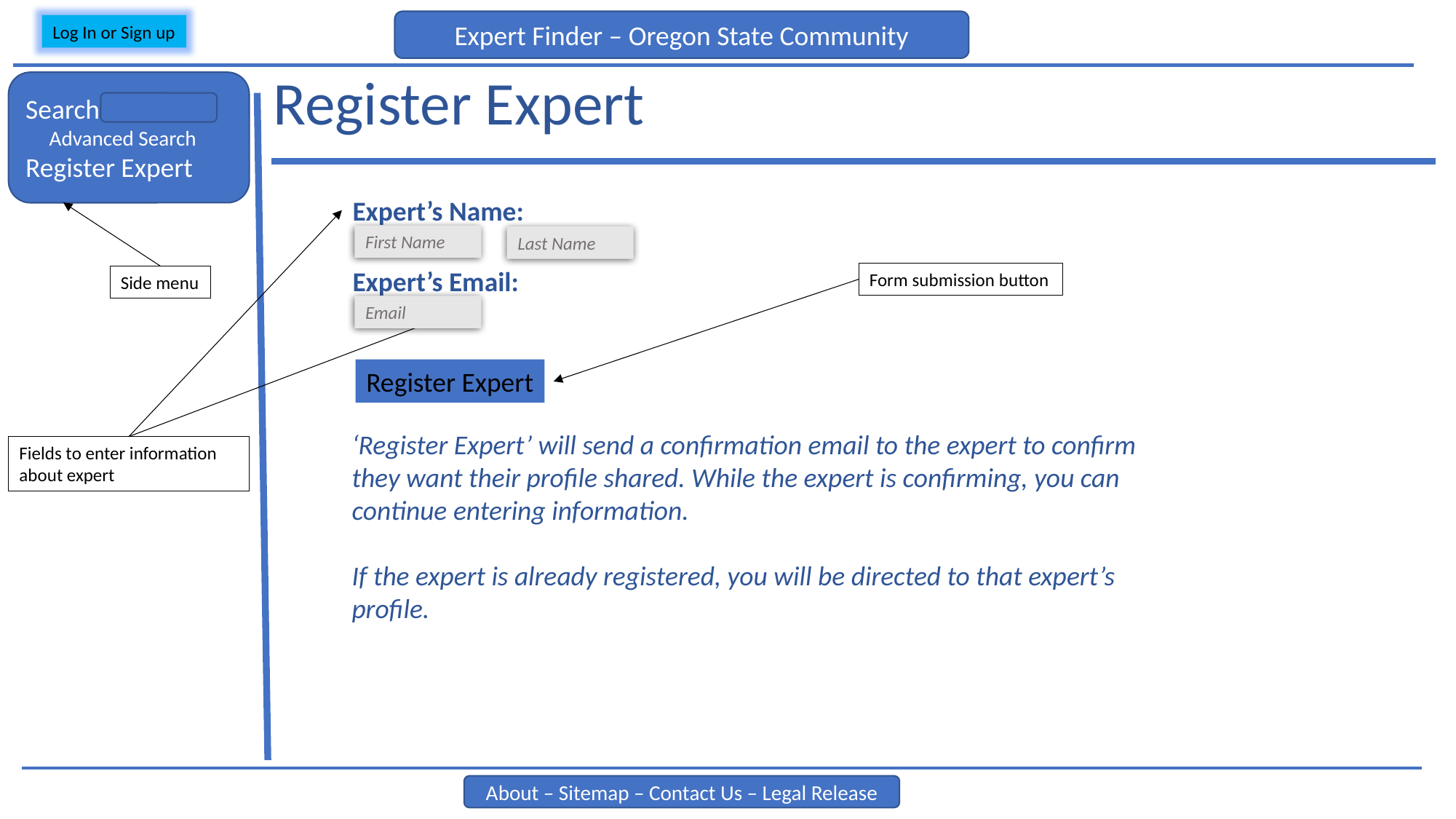

Expert Finder – Oregon State Community
Log In or Sign up
Register Expert
Search
     Advanced Search
Register Expert

Expert’s Name:
First Name
Last Name
Expert’s Email:
Form submission button
Side menu
Email
Register Expert
‘Register Expert’ will send a confirmation email to the expert to confirm they want their profile shared. While the expert is confirming, you can continue entering information.

If the expert is already registered, you will be directed to that expert’s profile.

Fields to enter information about expert
About – Sitemap – Contact Us – Legal Release